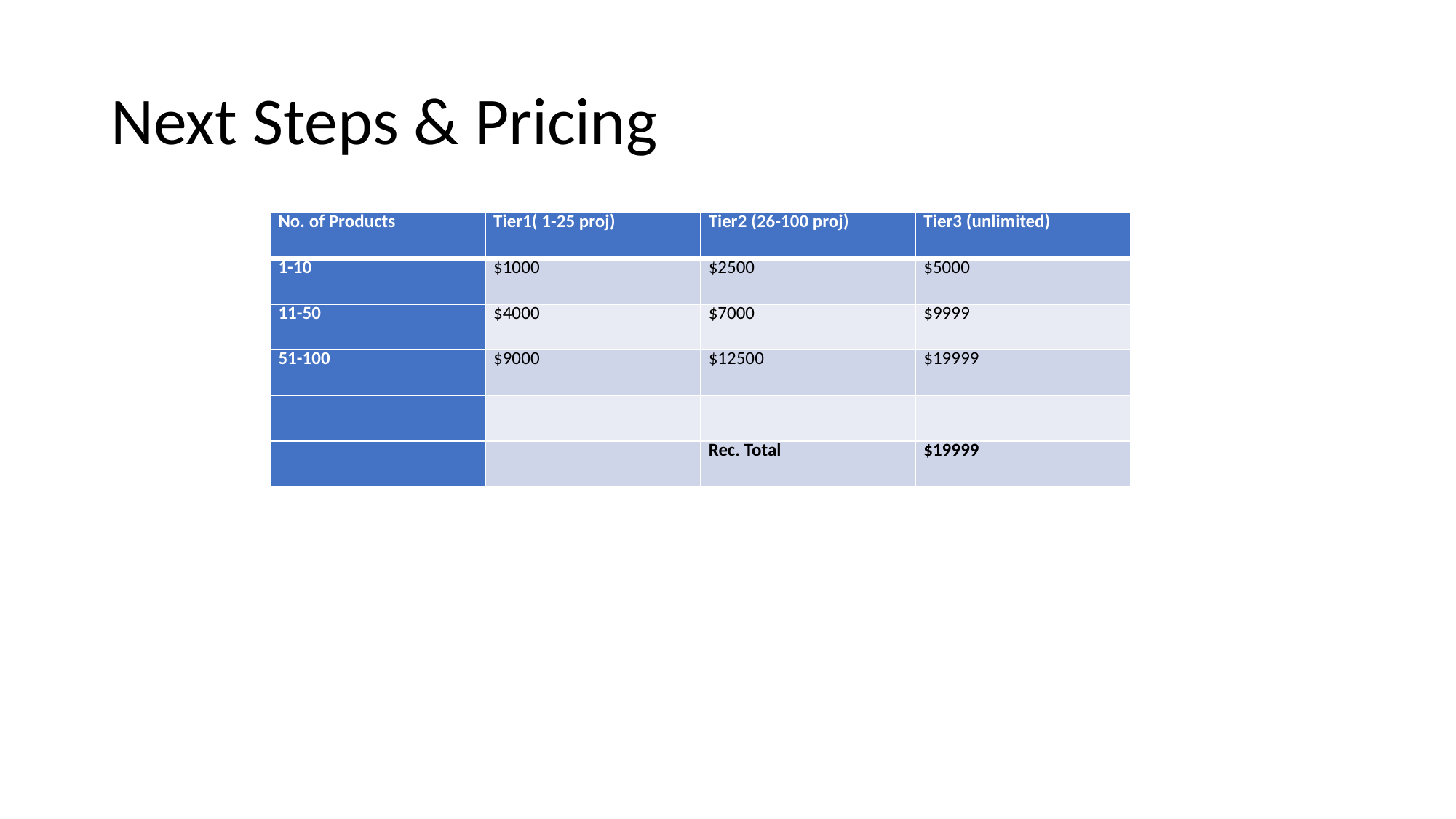

# Next Steps & Pricing
| No. of Products | Tier1( 1-25 proj) | Tier2 (26-100 proj) | Tier3 (unlimited) |
| --- | --- | --- | --- |
| 1-10 | $1000 | $2500 | $5000 |
| 11-50 | $4000 | $7000 | $9999 |
| 51-100 | $9000 | $12500 | $19999 |
|  |  |  |  |
|  |  | Rec. Total | $19999 |